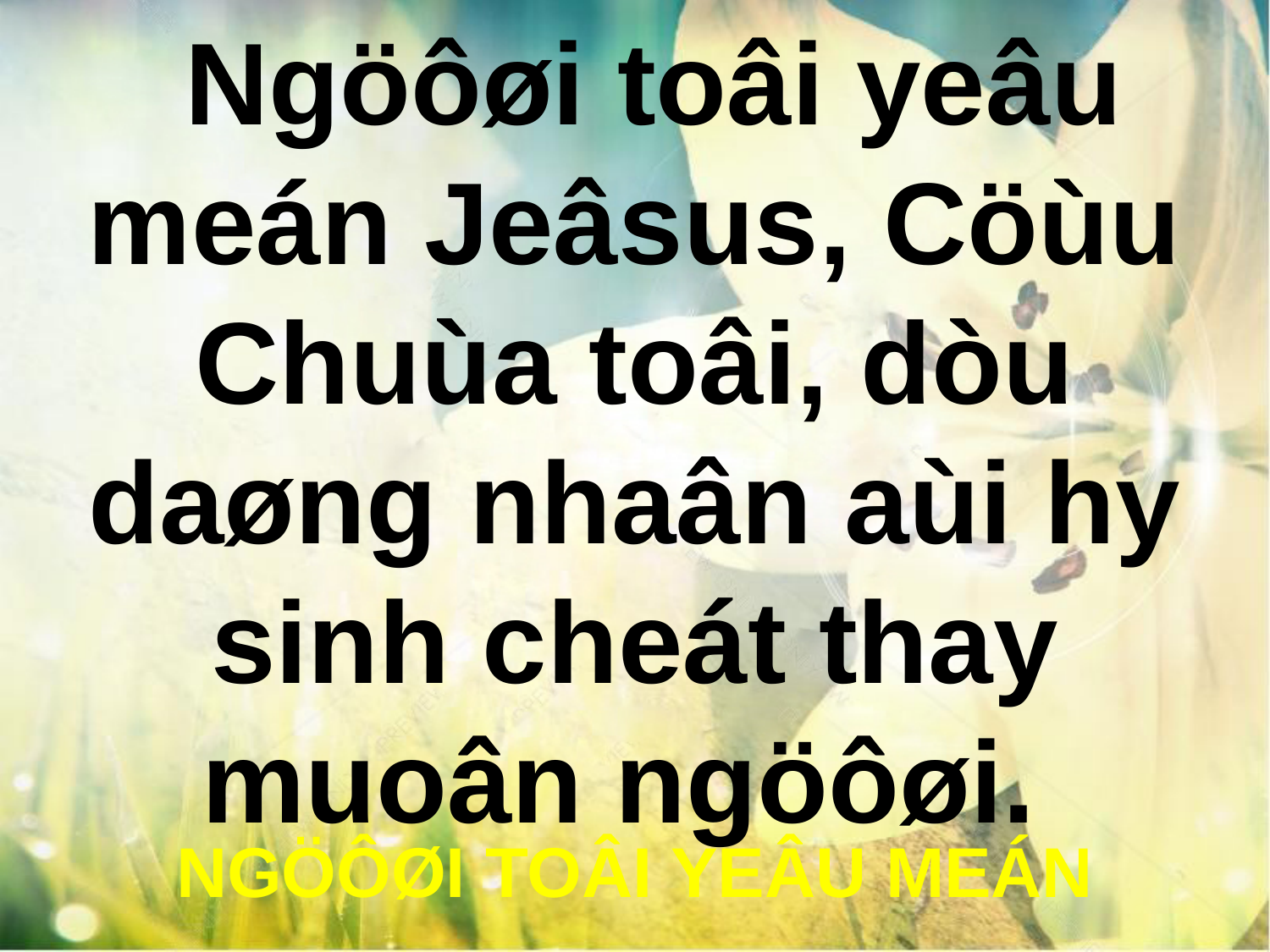

Ngöôøi toâi yeâu meán Jeâsus, Cöùu Chuùa toâi, dòu daøng nhaân aùi hy sinh cheát thay muoân ngöôøi.
NGÖÔØI TOÂI YEÂU MEÁN